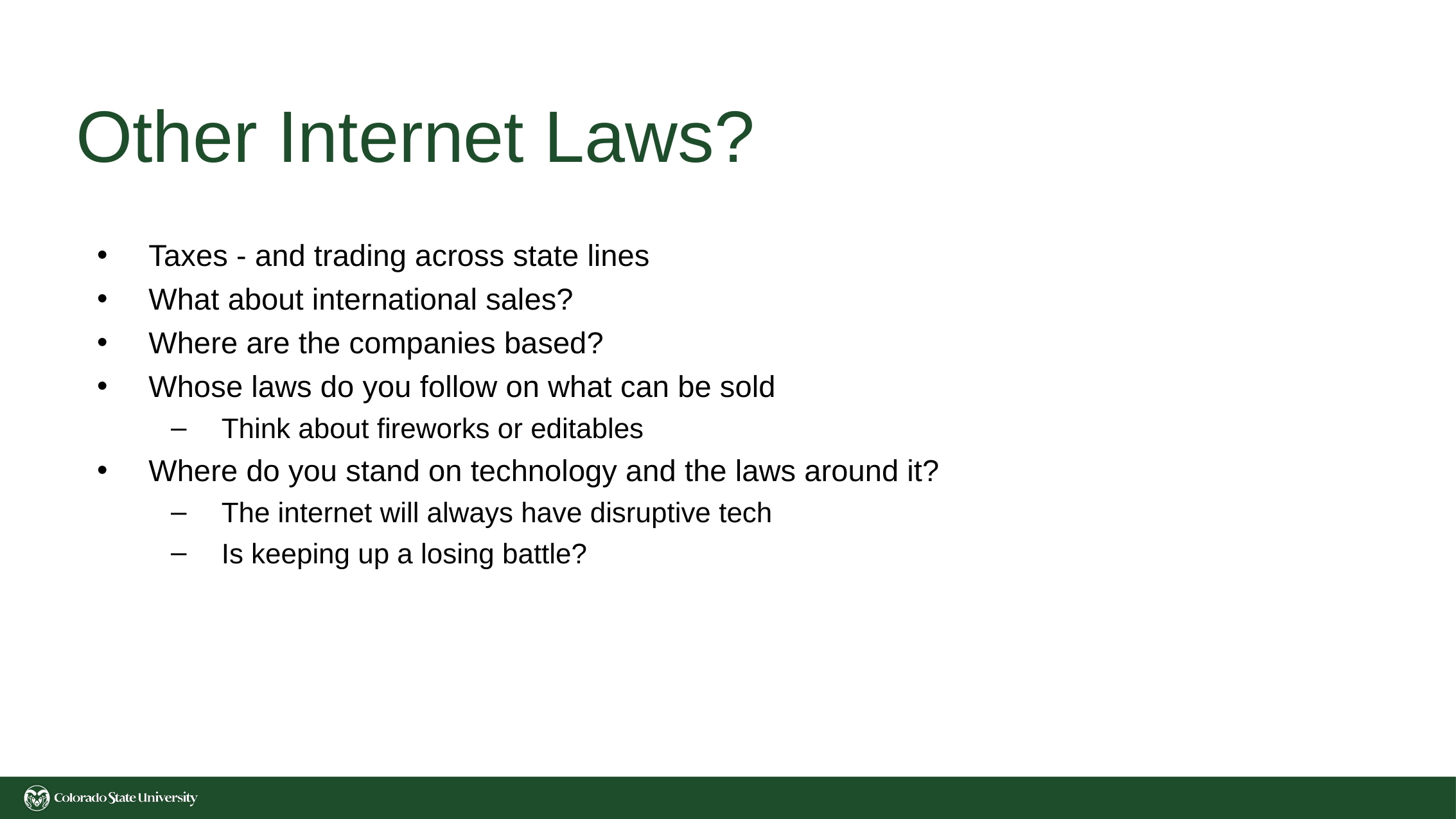

# Other Internet Laws?
Taxes - and trading across state lines
What about international sales?
Where are the companies based?
Whose laws do you follow on what can be sold
Think about fireworks or editables
Where do you stand on technology and the laws around it?
The internet will always have disruptive tech
Is keeping up a losing battle?